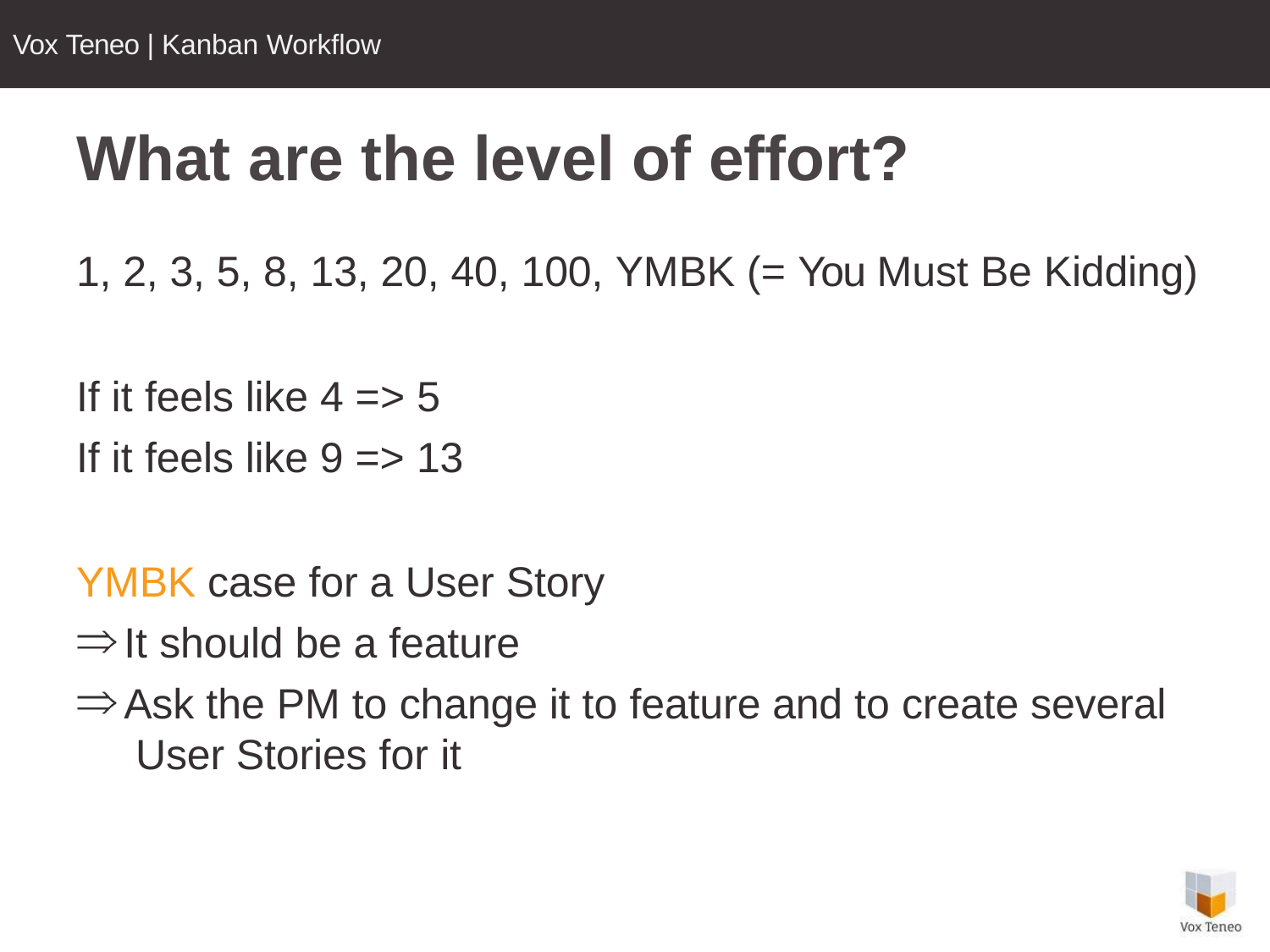

Vox Teneo | Kanban Workflow
# What are the level of effort?
1, 2, 3, 5, 8, 13, 20, 40, 100, YMBK (= You Must Be Kidding)

If it feels like 4 => 5
If it feels like 9 => 13

YMBK case for a User Story
It should be a feature
Ask the PM to change it to feature and to create several  User Stories for it